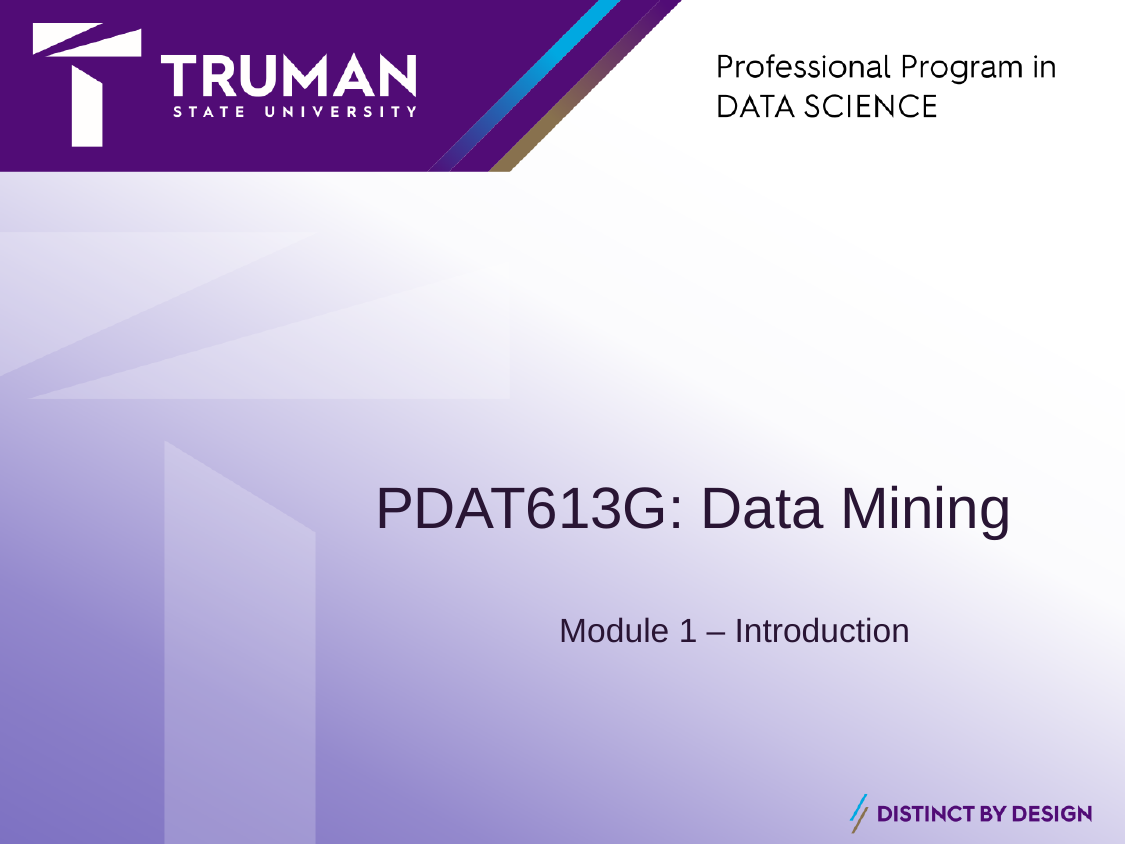

2020-05-27
# PDAT613G: Data Mining
Module 1 – Introduction